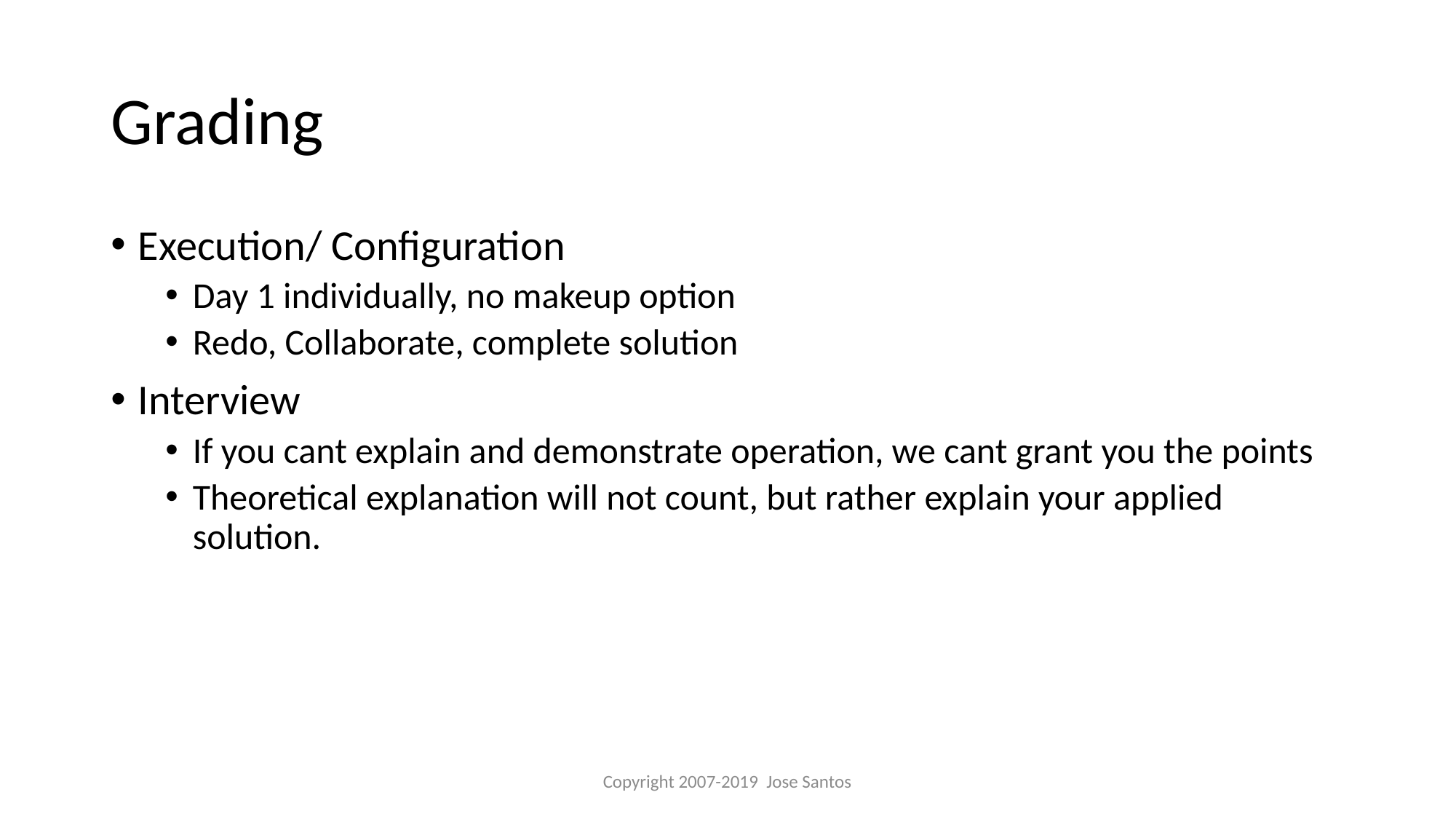

# Grading
Execution/ Configuration
Day 1 individually, no makeup option
Redo, Collaborate, complete solution
Interview
If you cant explain and demonstrate operation, we cant grant you the points
Theoretical explanation will not count, but rather explain your applied solution.
Copyright 2007-2019  Jose Santos